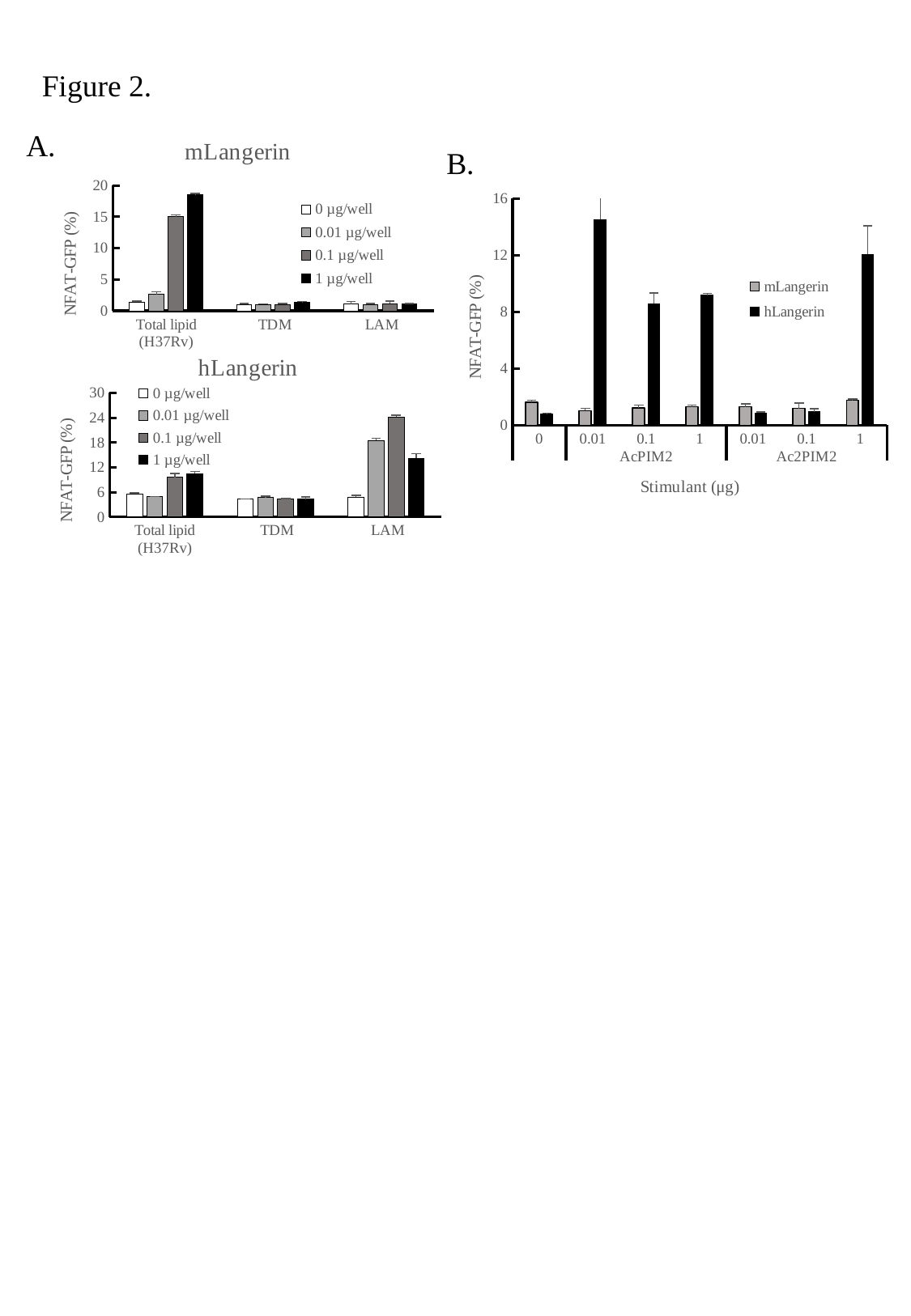

Figure 2.
A.

### Chart: mLangerin

| Category |  |  |  |  |
|---|---|---|---|---|
| Total lipid (H37Rv) | 1.39 | 2.635 | 15.025 | 18.495 |
|  TDM | 1.015 | 0.985 | 1.025 | 1.29 |
|  LAM | 1.085 | 1.02 | 1.135 | 1.135 |
B.

### Chart

| Category |  |  |
|---|---|---|
| 0 | 1.615 | 0.77 |
| 0.01 | 1.025 | 14.53 |
| 0.1 | 1.205 | 8.594999999999999 |
| 1 | 1.29 | 9.175 |
| 0.01 | 1.29 | 0.8500000000000001 |
| 0.1 | 1.185 | 0.9550000000000001 |
| 1 | 1.75 | 12.08 |

### Chart: hLangerin

| Category |  |  |  |  |
|---|---|---|---|---|
| Total lipid (H37Rv) | 5.550000000000001 | 4.885 | 9.63 | 10.42 |
|  TDM | 4.364999999999974 | 4.715 | 4.354999999999976 | 4.275 |
|  LAM | 4.78 | 18.48 | 24.15 | 14.14 |